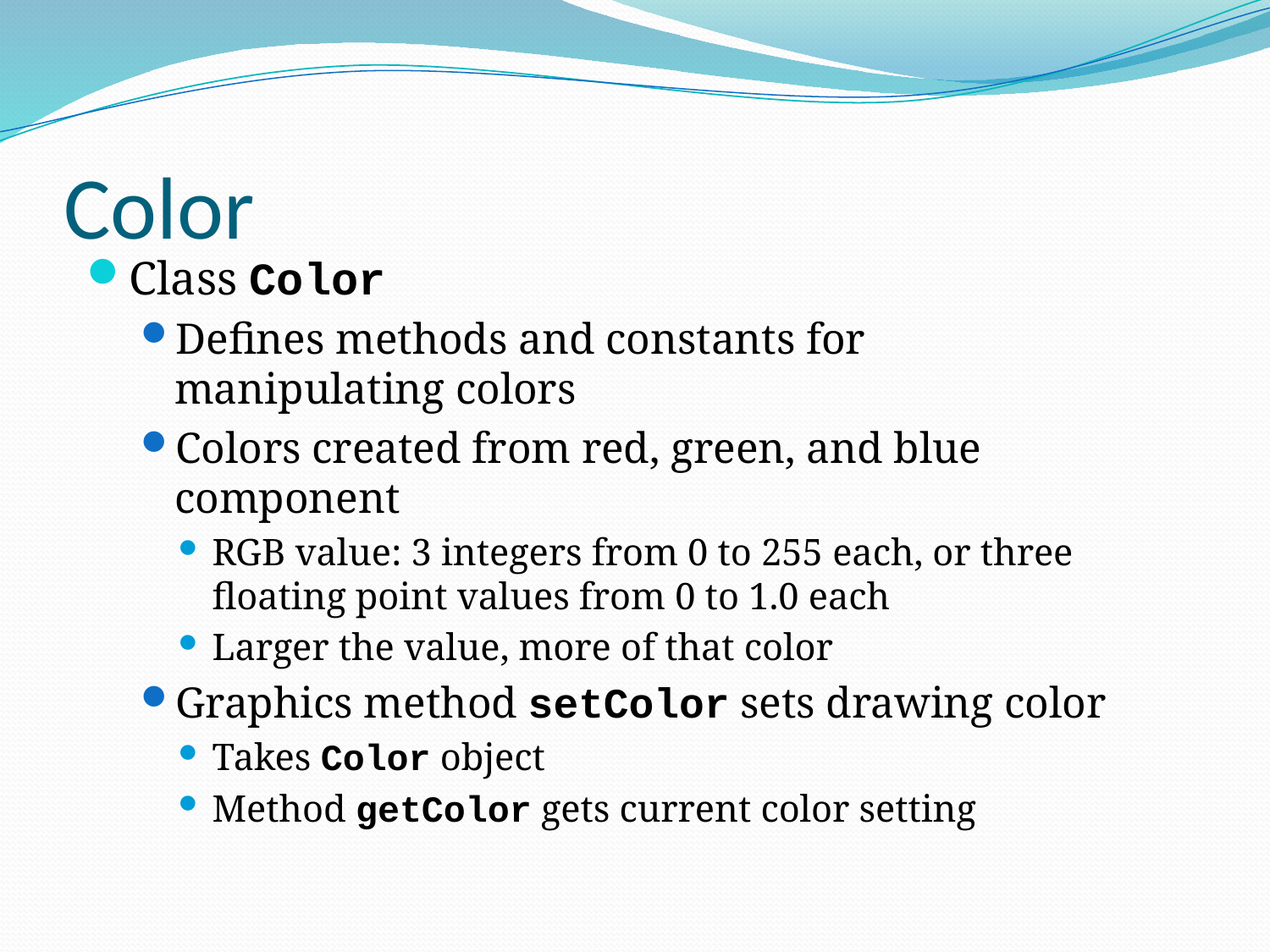

# Color
Class Color
Defines methods and constants for manipulating colors
Colors created from red, green, and blue component
RGB value: 3 integers from 0 to 255 each, or three floating point values from 0 to 1.0 each
Larger the value, more of that color
Graphics method setColor sets drawing color
Takes Color object
Method getColor gets current color setting